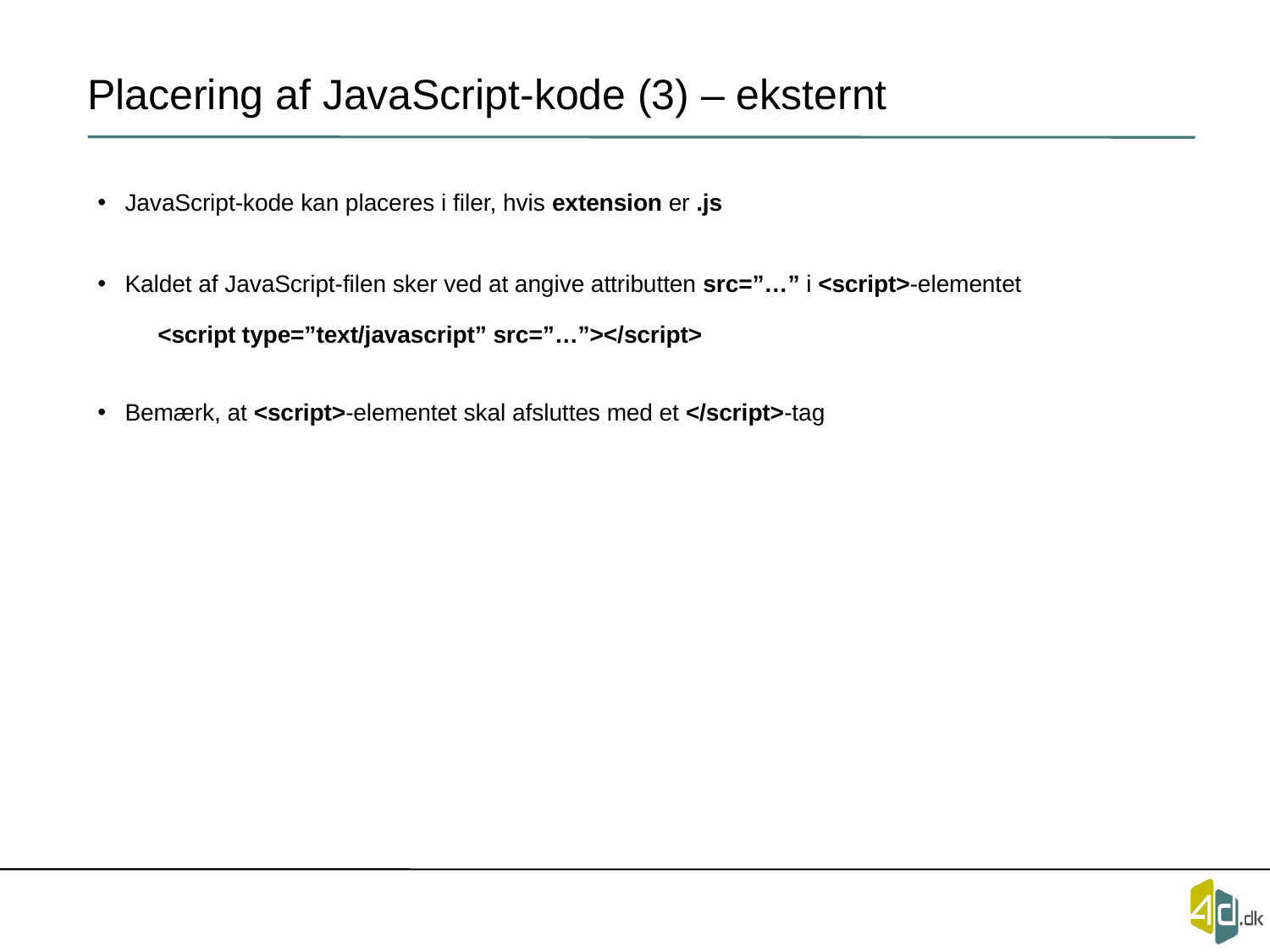

# Placering af JavaScript-kode (3) – eksternt
JavaScript-kode kan placeres i filer, hvis extension er .js
Kaldet af JavaScript-filen sker ved at angive attributten src=”…” i <script>-elementet
     <script type=”text/javascript” src=”…”></script>
Bemærk, at <script>-elementet skal afsluttes med et </script>-tag